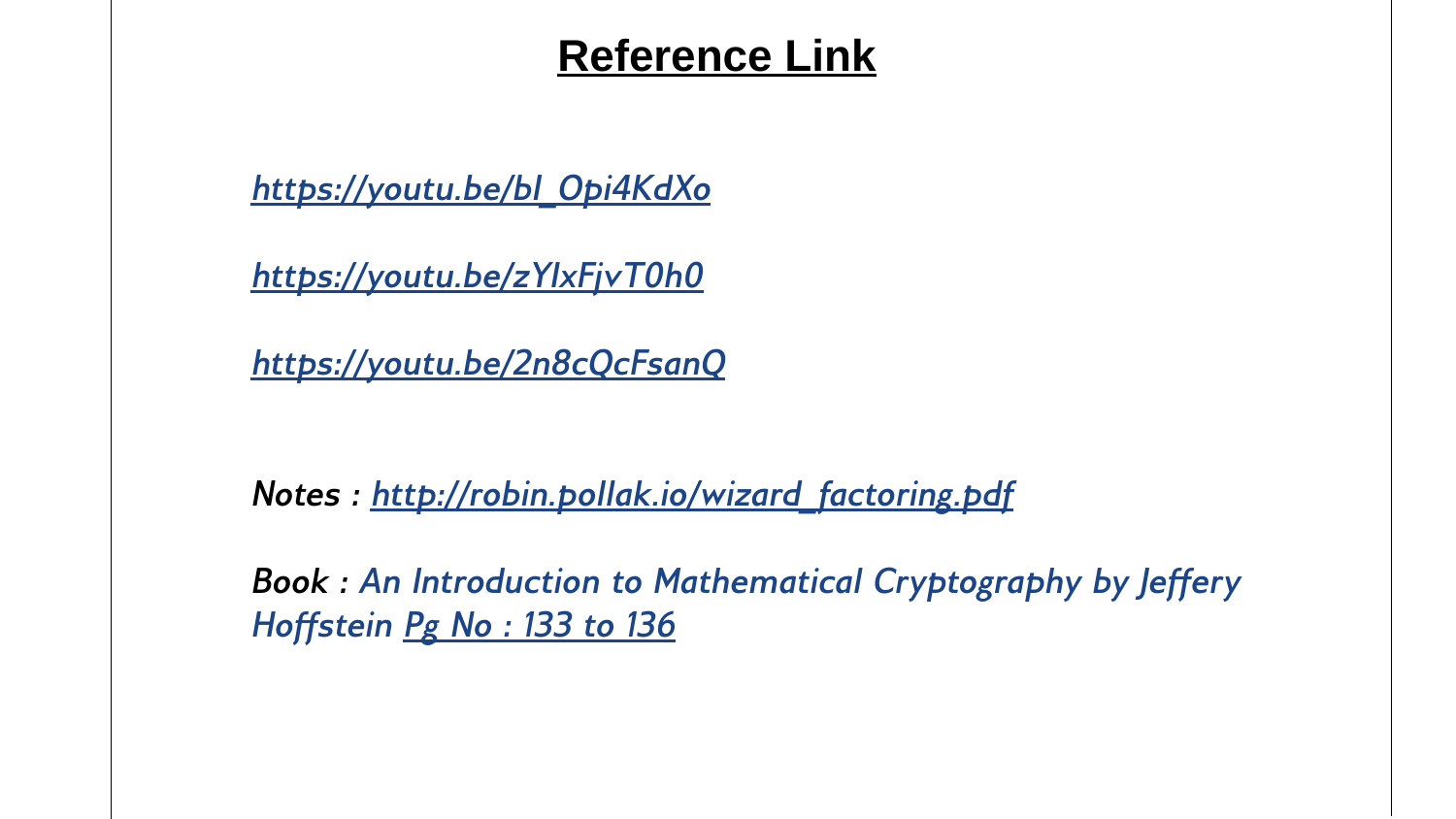

Reference Link
https://youtu.be/bI_Opi4KdXo

https://youtu.be/zYIxFjvT0h0

https://youtu.be/2n8cQcFsanQ

Notes : http://robin.pollak.io/wizard_factoring.pdf

Book : An Introduction to Mathematical Cryptography by Jeffery Hoffstein Pg No : 133 to 136